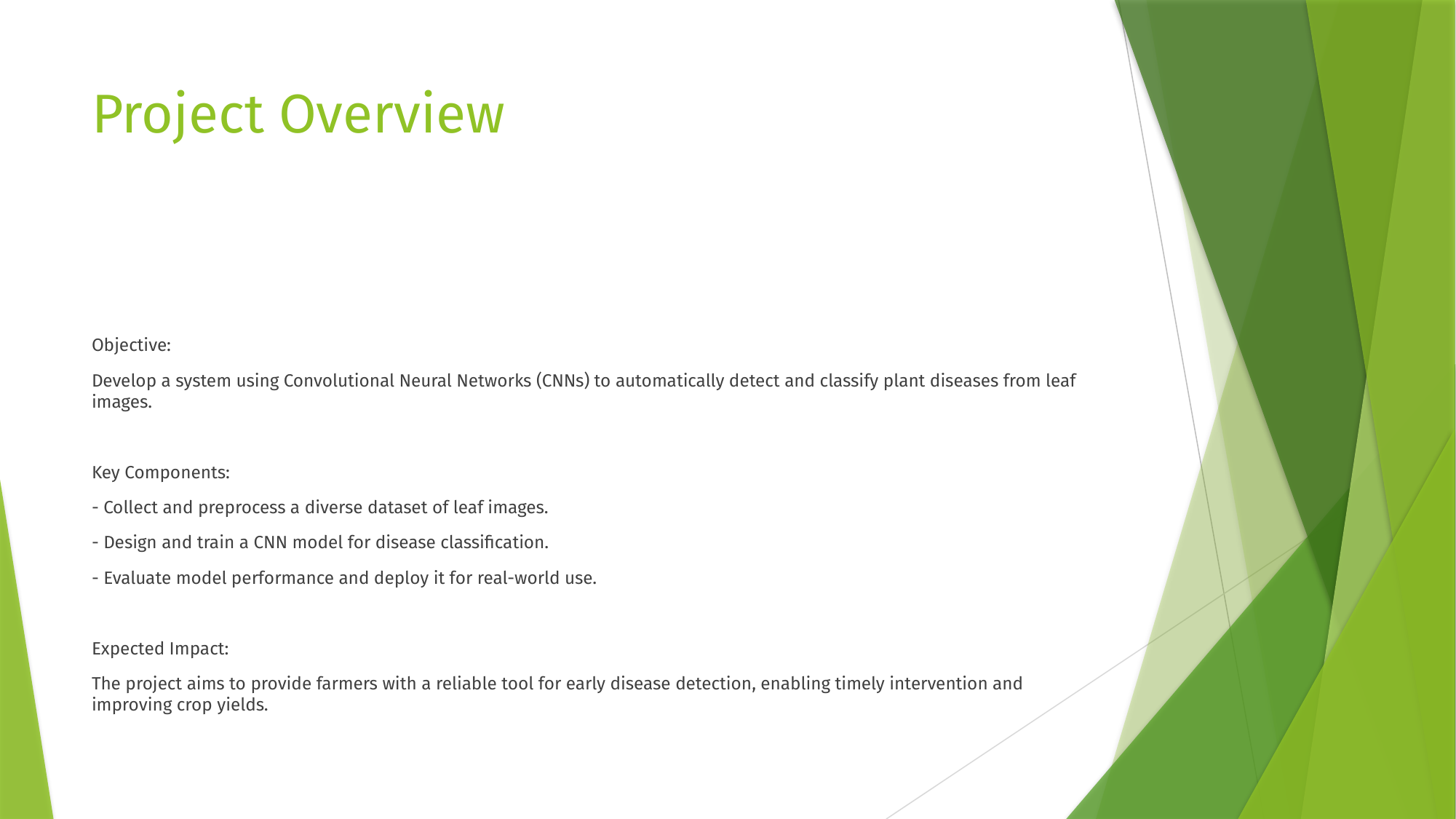

# Project Overview

Objective:
Develop a system using Convolutional Neural Networks (CNNs) to automatically detect and classify plant diseases from leaf images.

Key Components:
- Collect and preprocess a diverse dataset of leaf images.
- Design and train a CNN model for disease classification.
- Evaluate model performance and deploy it for real-world use.

Expected Impact:
The project aims to provide farmers with a reliable tool for early disease detection, enabling timely intervention and improving crop yields.